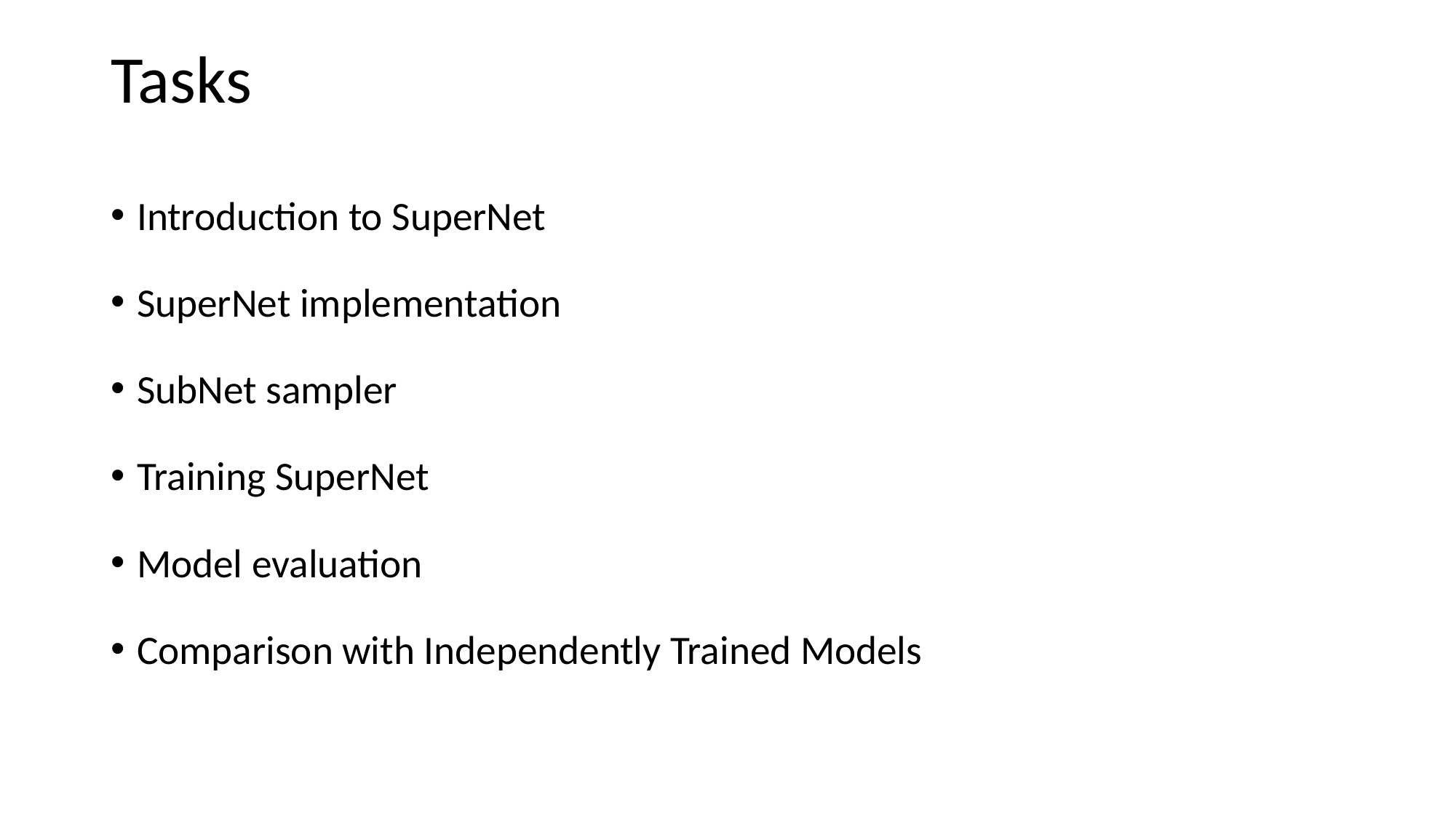

# Tasks
Introduction to SuperNet
SuperNet implementation
SubNet sampler
Training SuperNet
Model evaluation
Comparison with Independently Trained Models